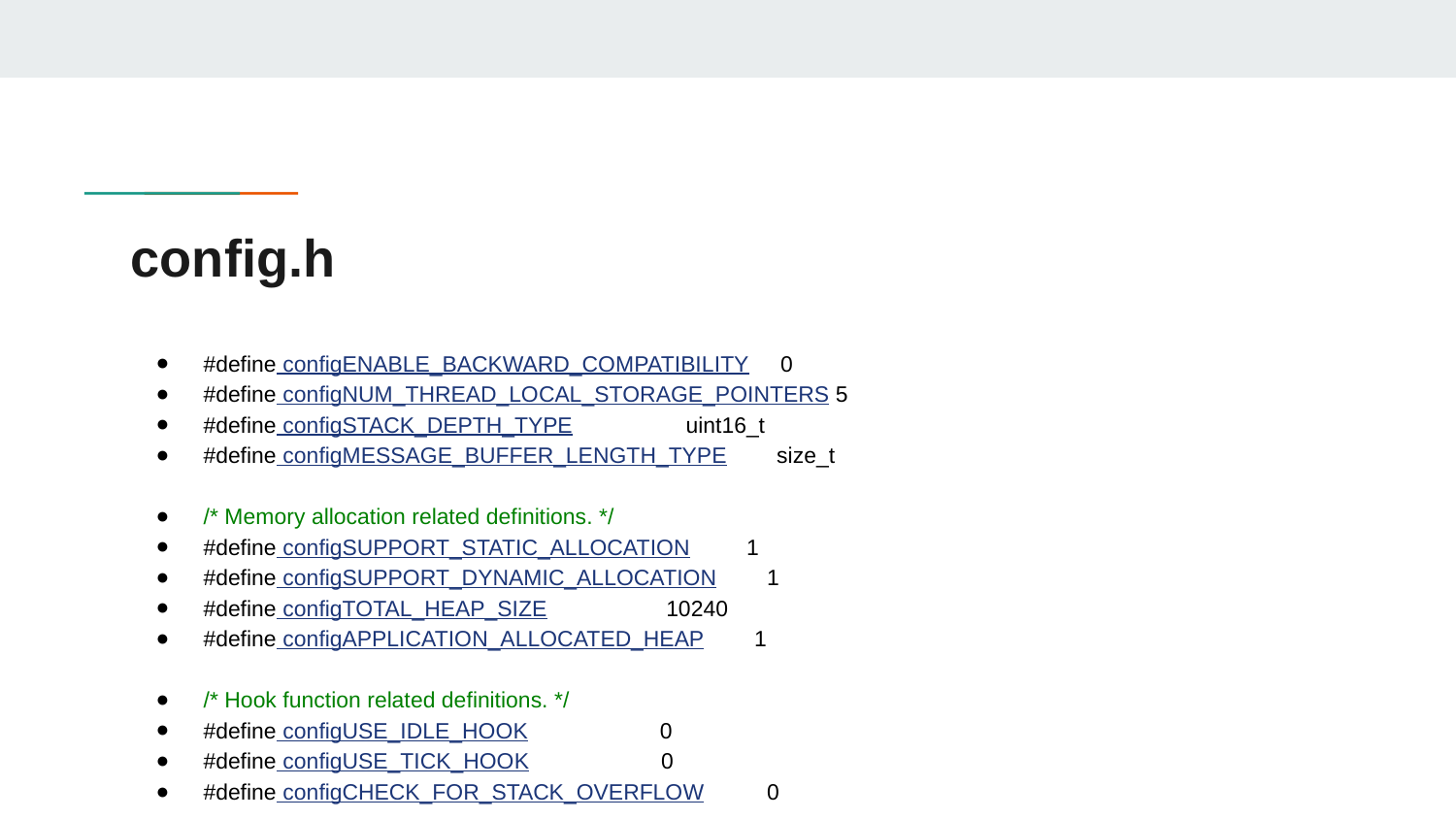

# config.h
#define configENABLE_BACKWARD_COMPATIBILITY     0
#define configNUM_THREAD_LOCAL_STORAGE_POINTERS 5
#define configSTACK_DEPTH_TYPE                  uint16_t
#define configMESSAGE_BUFFER_LENGTH_TYPE        size_t

/* Memory allocation related definitions. */
#define configSUPPORT_STATIC_ALLOCATION         1
#define configSUPPORT_DYNAMIC_ALLOCATION        1
#define configTOTAL_HEAP_SIZE                   10240
#define configAPPLICATION_ALLOCATED_HEAP        1

/* Hook function related definitions. */
#define configUSE_IDLE_HOOK                     0
#define configUSE_TICK_HOOK                     0
#define configCHECK_FOR_STACK_OVERFLOW          0